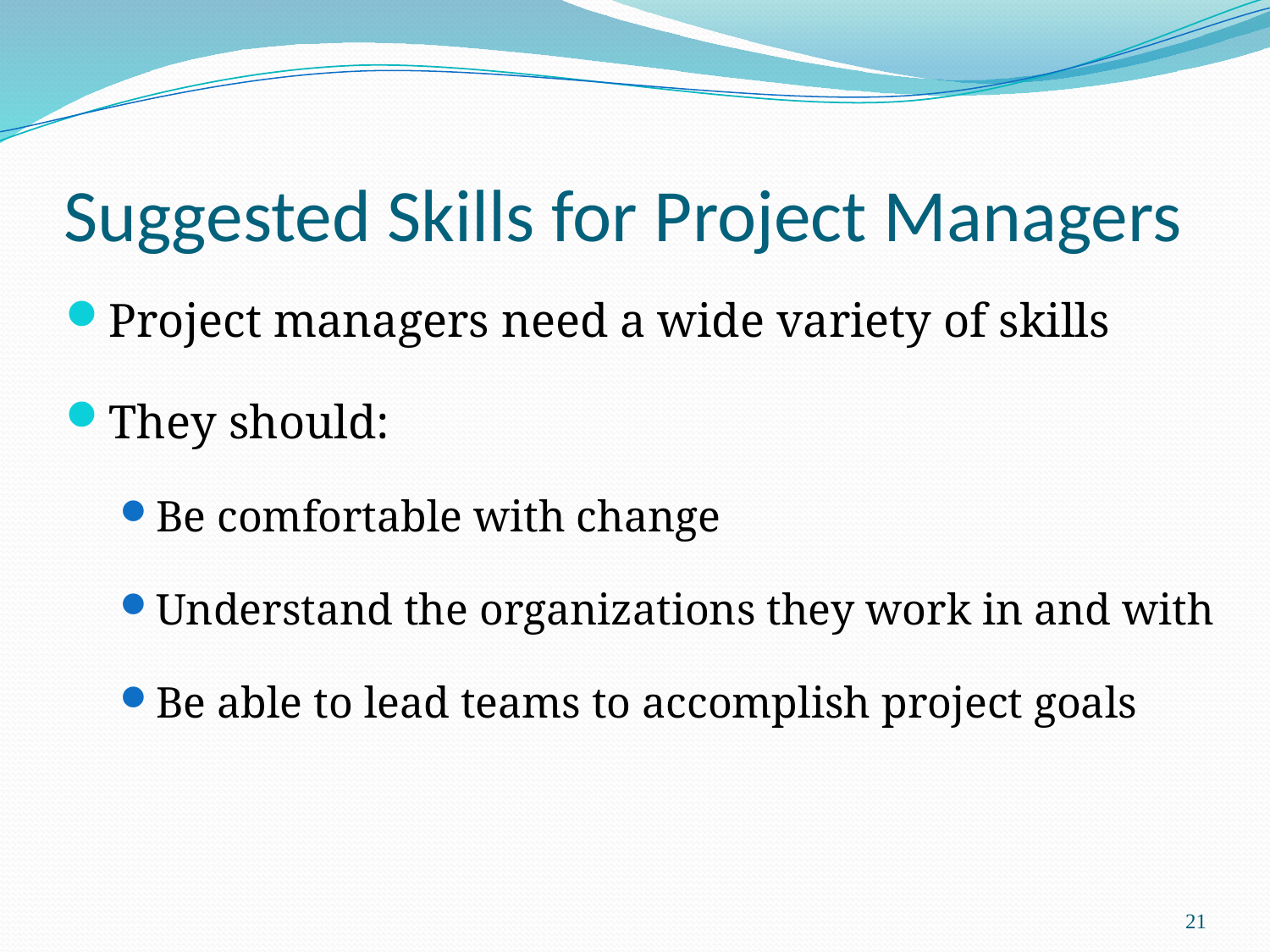

# Suggested Skills for Project Managers
Project managers need a wide variety of skills
They should:
Be comfortable with change
Understand the organizations they work in and with
Be able to lead teams to accomplish project goals
21